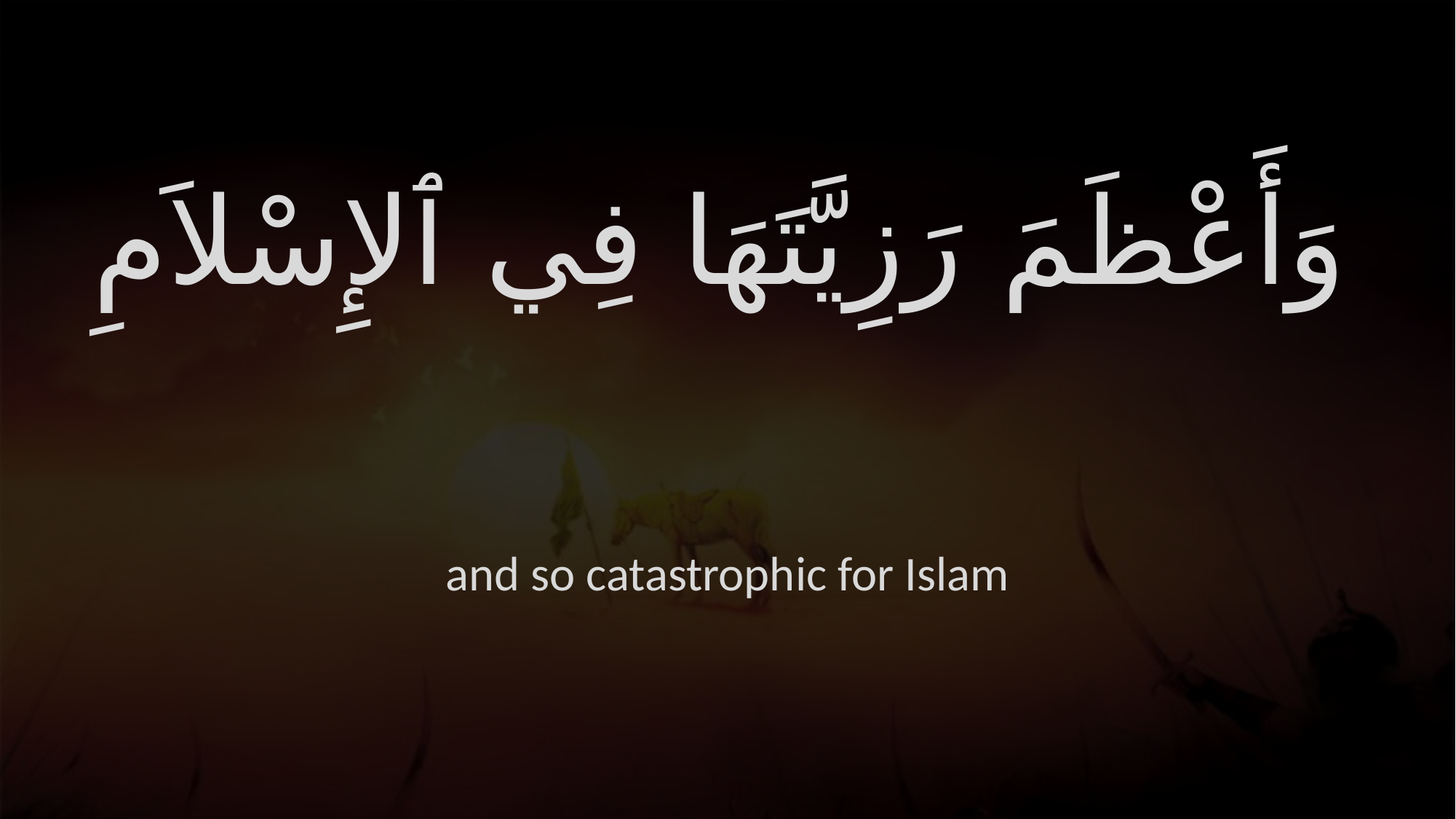

# وَأَعْظَمَ رَزِيَّتَهَا فِي ٱلإِسْلاَمِ
and so catastrophic for Islam